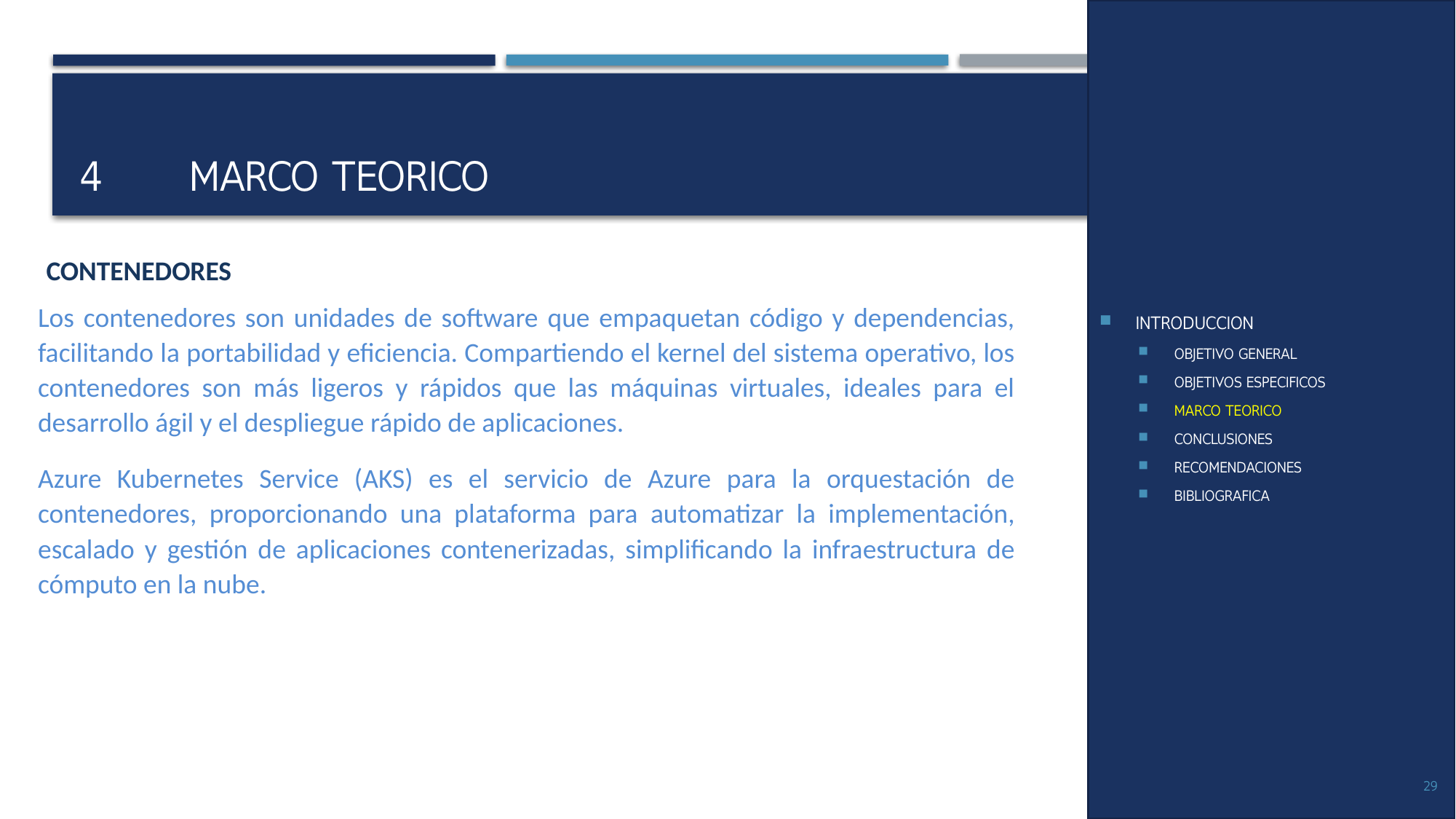

INTRODUCCION
OBJETIVO GENERAL
OBJETIVOS ESPECIFICOS
MARCO TEORICO
CONCLUSIONES
RECOMENDACIONES
BIBLIOGRAFICA
# 4	MARCO TEORICO
CONTENEDORES
Los contenedores son unidades de software que empaquetan código y dependencias, facilitando la portabilidad y eficiencia. Compartiendo el kernel del sistema operativo, los contenedores son más ligeros y rápidos que las máquinas virtuales, ideales para el desarrollo ágil y el despliegue rápido de aplicaciones.
Azure Kubernetes Service (AKS) es el servicio de Azure para la orquestación de contenedores, proporcionando una plataforma para automatizar la implementación, escalado y gestión de aplicaciones contenerizadas, simplificando la infraestructura de cómputo en la nube.
29